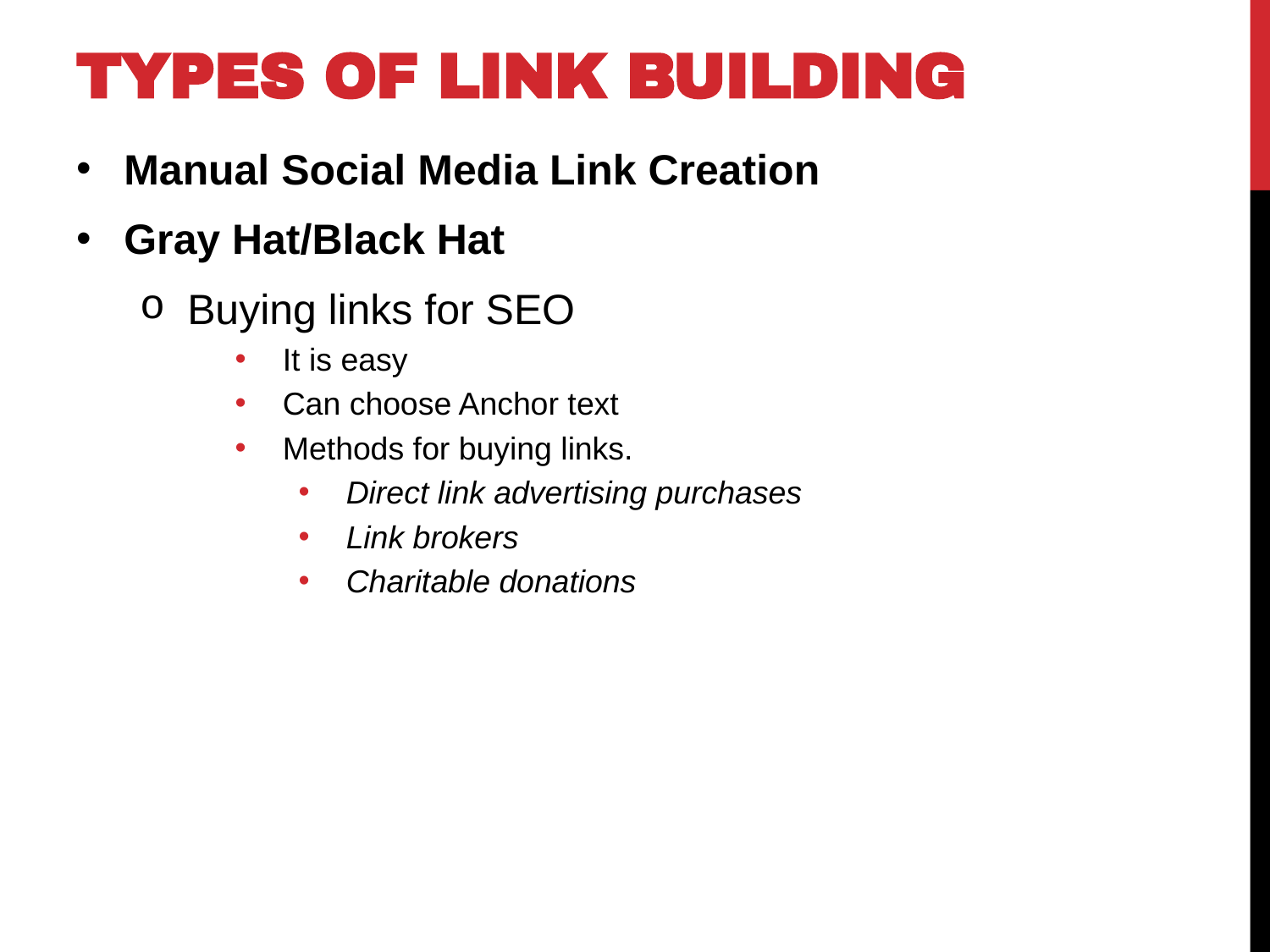

# Types of Link Building
Manual Social Media Link Creation
Gray Hat/Black Hat
Buying links for SEO
It is easy
Can choose Anchor text
Methods for buying links.
Direct link advertising purchases
Link brokers
Charitable donations